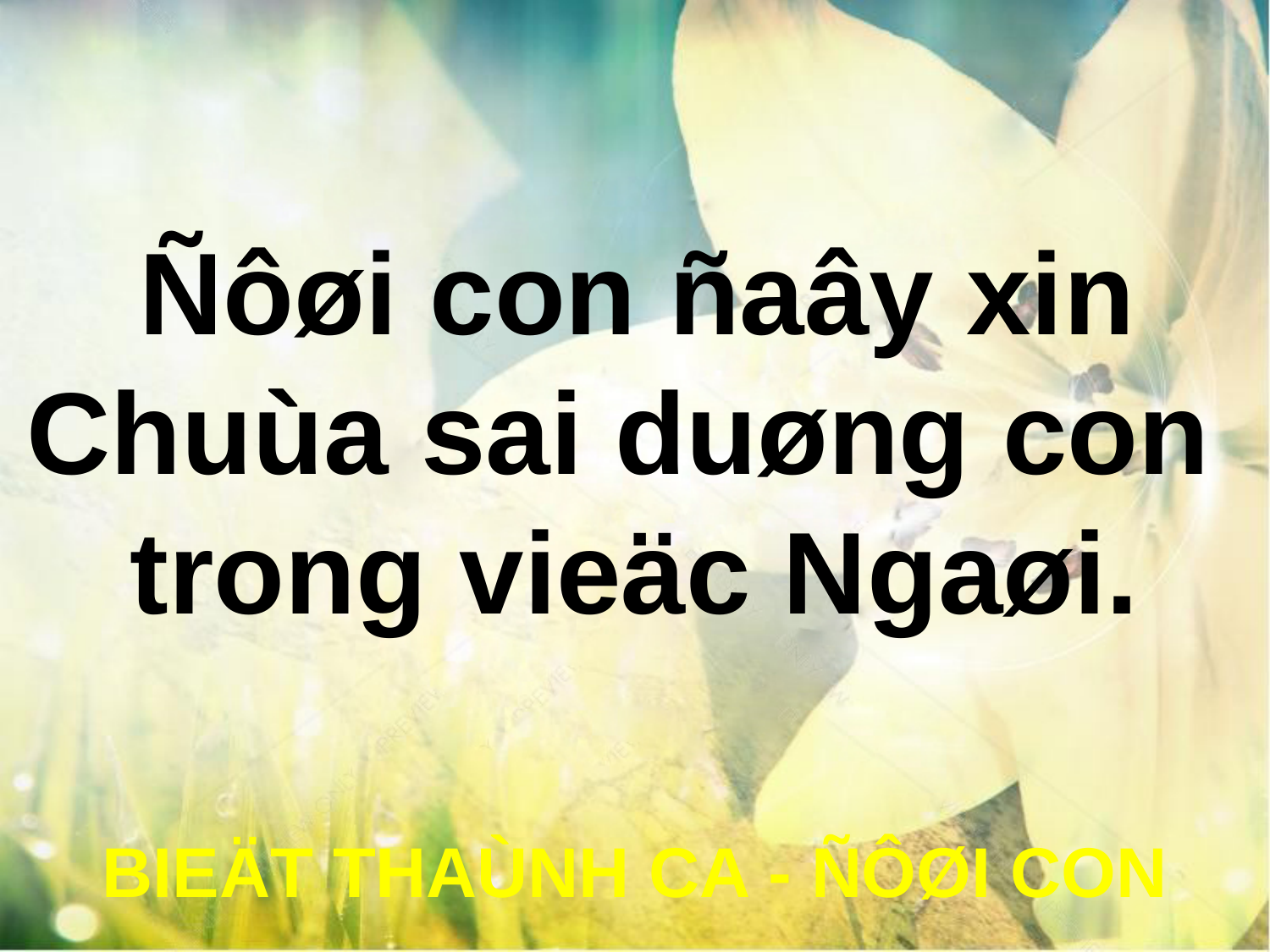

Ñôøi con ñaây xin
Chuùa sai duøng con
trong vieäc Ngaøi.
BIEÄT THAÙNH CA - ÑÔØI CON